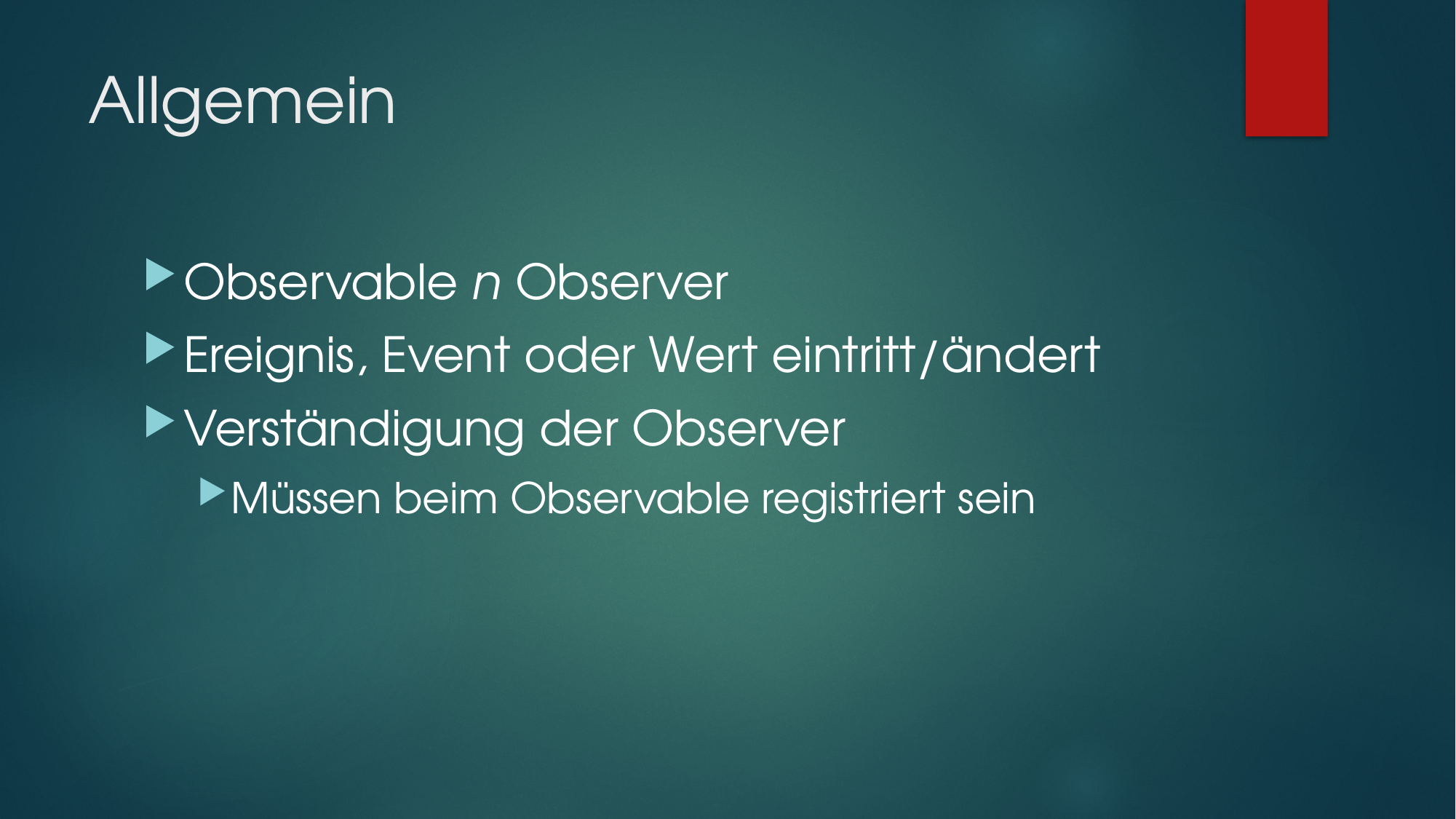

# Allgemein
Observable n Observer
Ereignis, Event oder Wert eintritt/ändert
Verständigung der Observer
Müssen beim Observable registriert sein